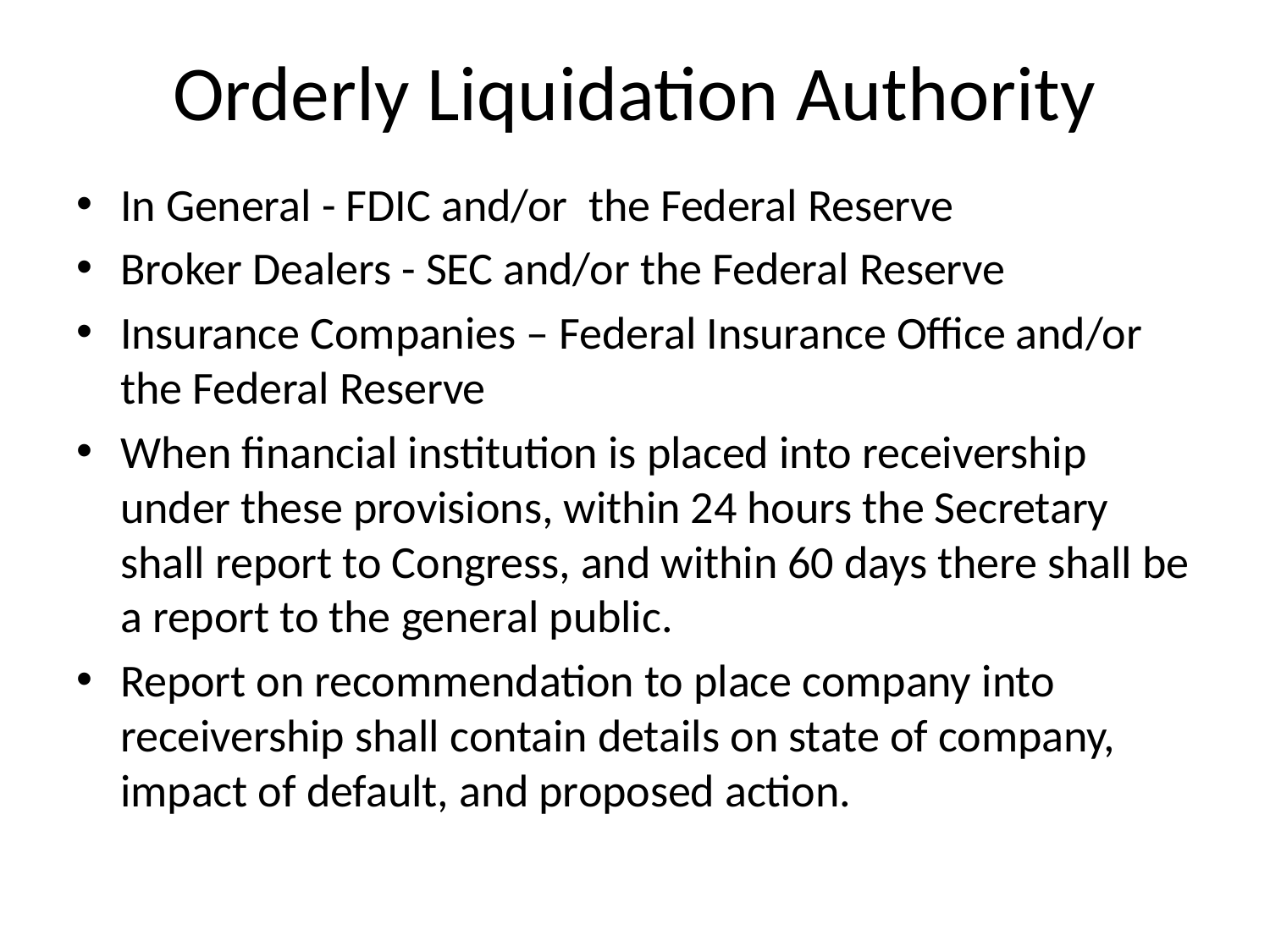

# Orderly Liquidation Authority
In General - FDIC and/or  the Federal Reserve
Broker Dealers - SEC and/or the Federal Reserve
Insurance Companies – Federal Insurance Office and/or the Federal Reserve
When financial institution is placed into receivership under these provisions, within 24 hours the Secretary shall report to Congress, and within 60 days there shall be a report to the general public.
Report on recommendation to place company into receivership shall contain details on state of company, impact of default, and proposed action.